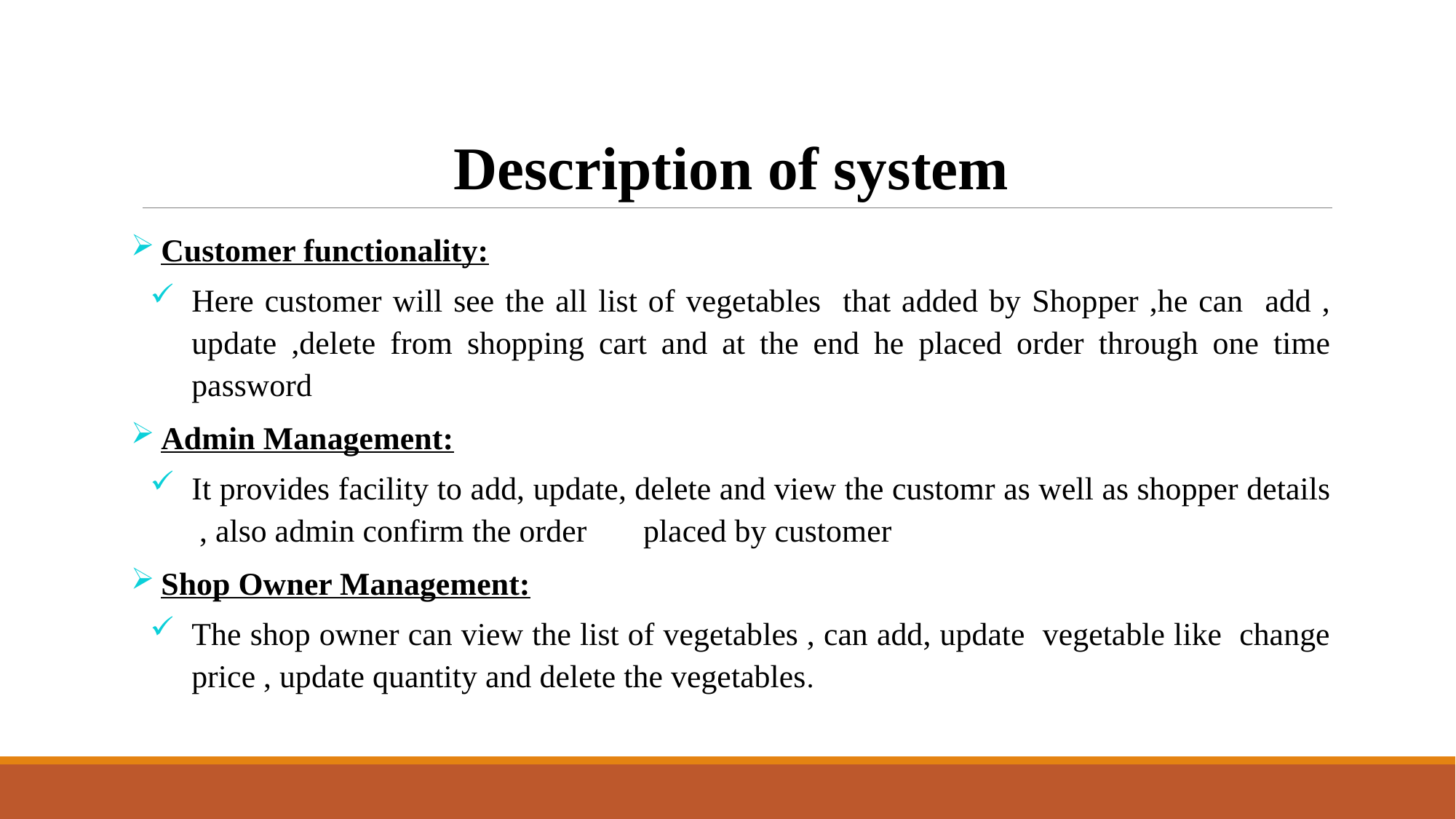

# Description of system
Customer functionality:
Here customer will see the all list of vegetables  that added by Shopper ,he can  add , update ,delete from shopping cart and at the end he placed order through one time password
Admin Management:
It provides facility to add, update, delete and view the customr as well as shopper details  , also admin confirm the order       placed by customer
Shop Owner Management:
The shop owner can view the list of vegetables , can add, update  vegetable like  change price , update quantity and delete the vegetables.